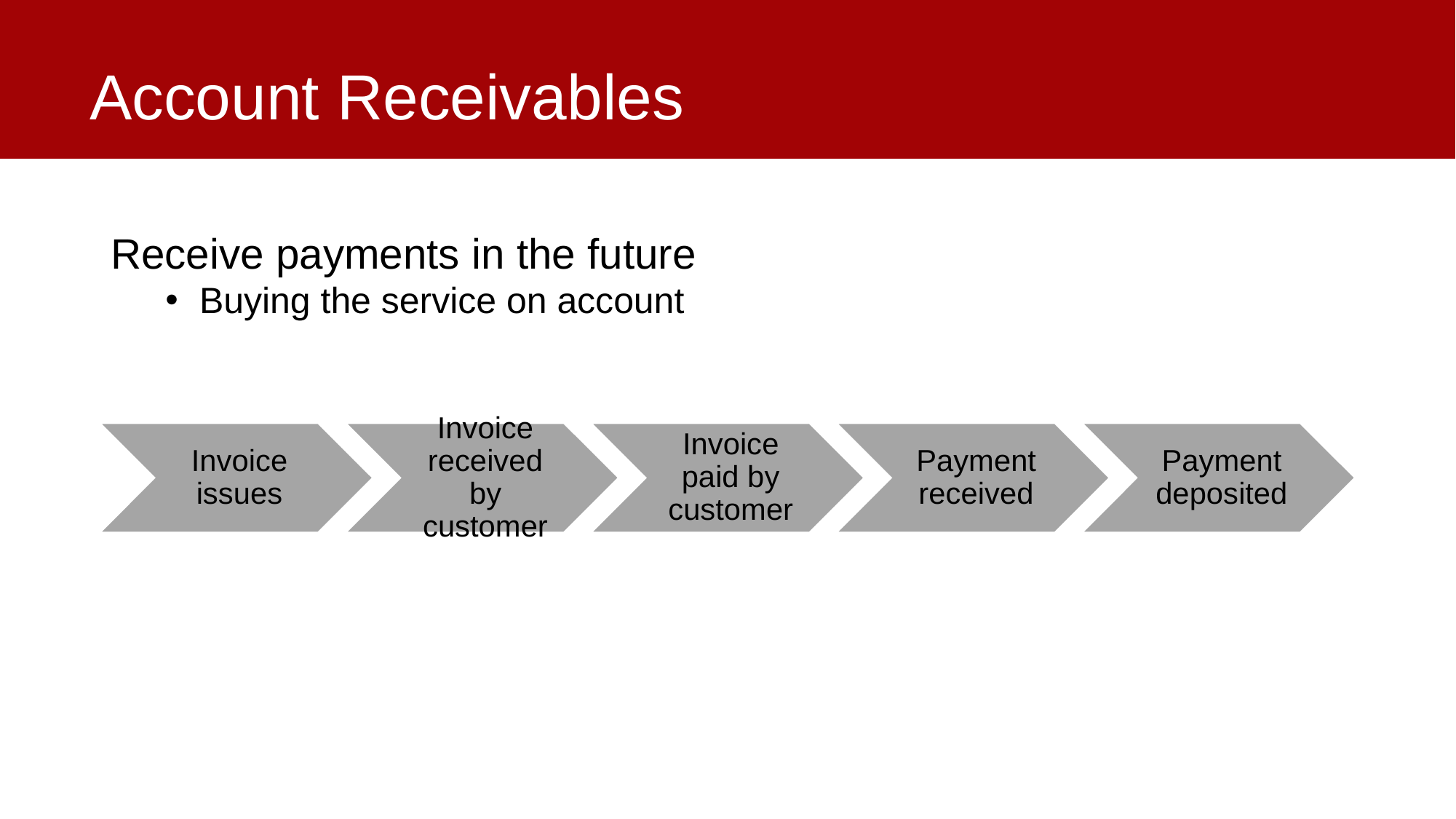

# Account Receivables
Invoice issues
Invoice received by customer
Invoice paid by customer
Payment received
Payment deposited
Receive payments in the future
Buying the service on account